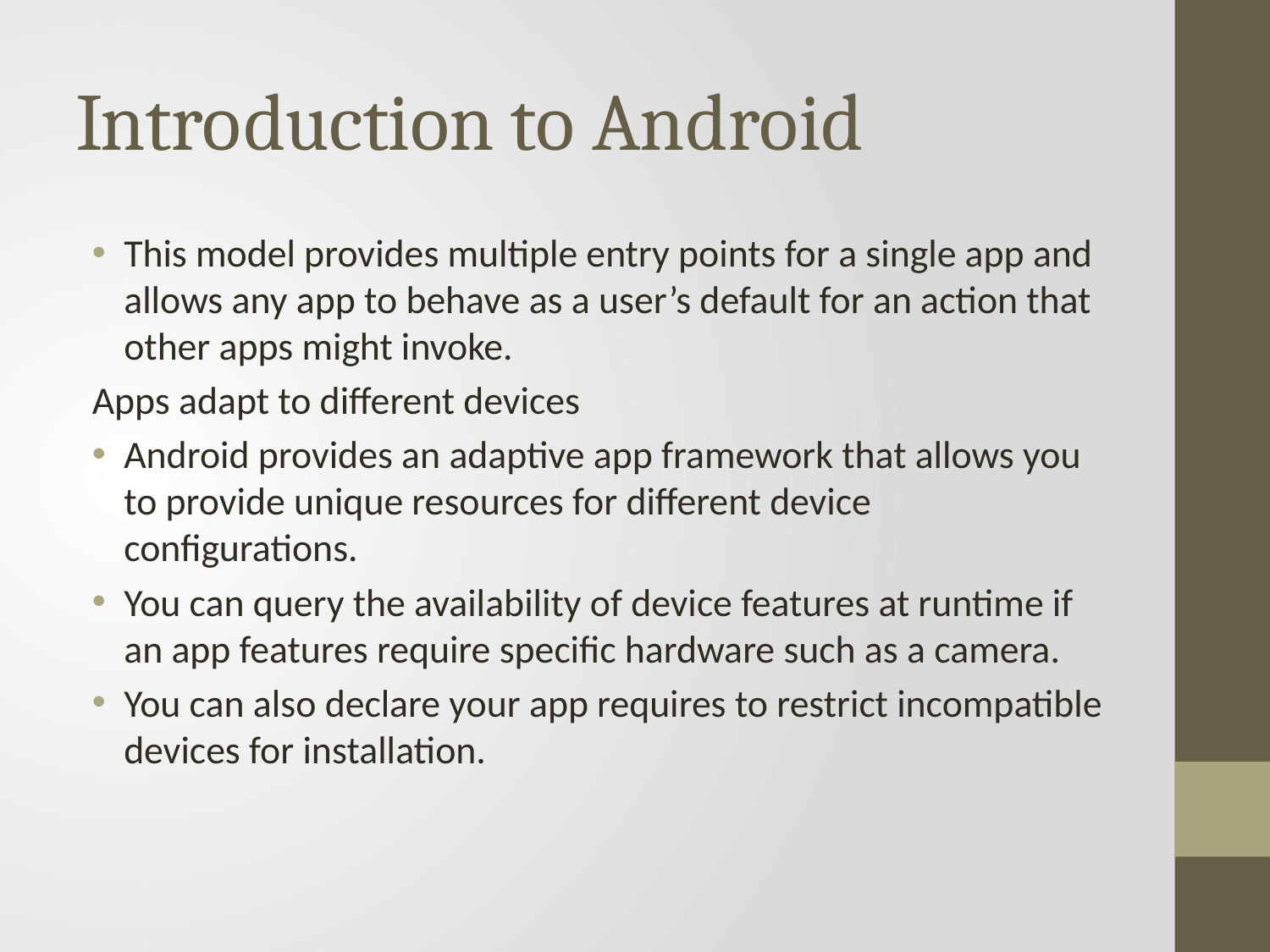

# Introduction to Android
This model provides multiple entry points for a single app and allows any app to behave as a user’s default for an action that other apps might invoke.
Apps adapt to different devices
Android provides an adaptive app framework that allows you to provide unique resources for different device configurations.
You can query the availability of device features at runtime if an app features require specific hardware such as a camera.
You can also declare your app requires to restrict incompatible devices for installation.